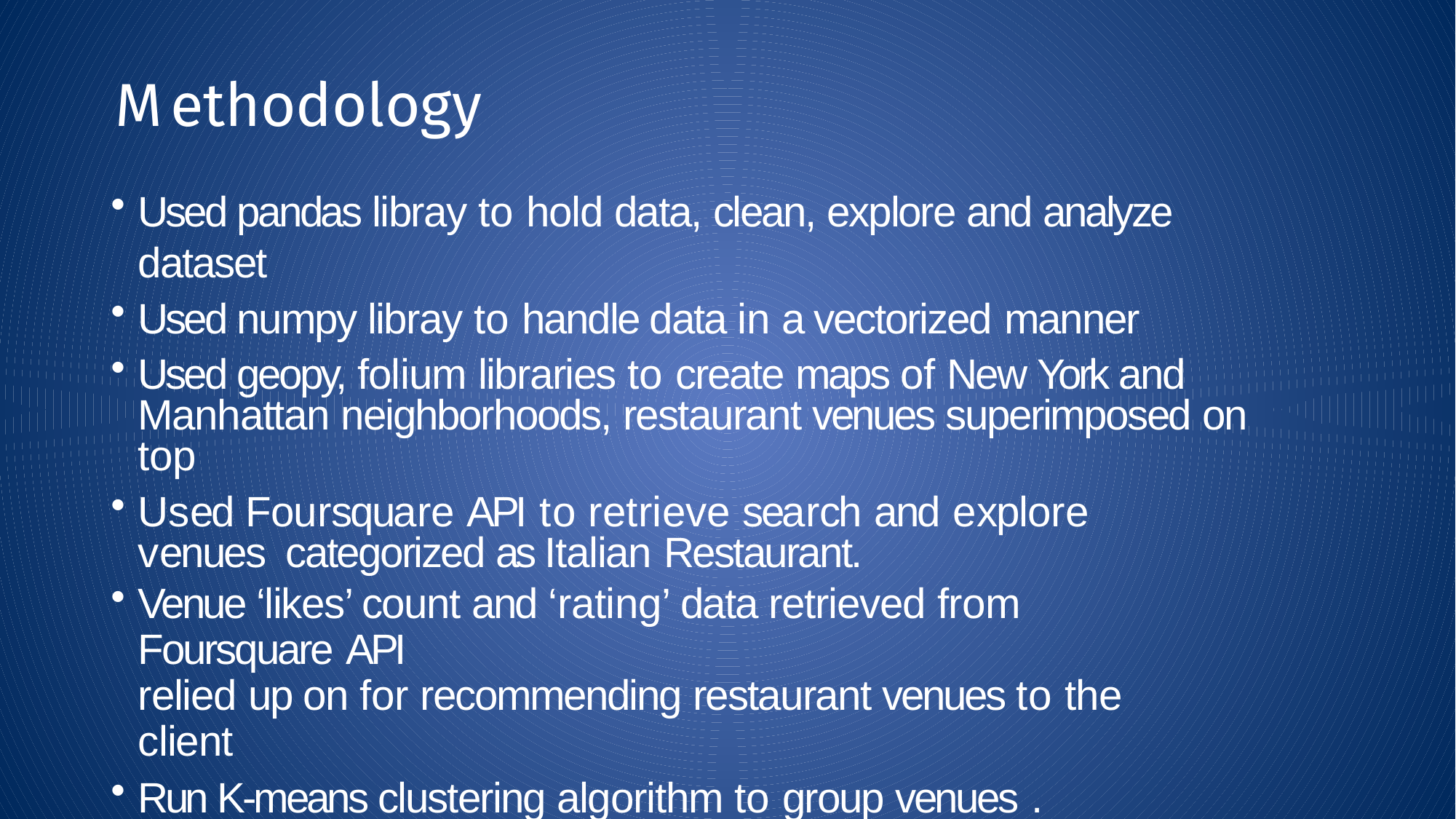

# Methodology
Used pandas libray to hold data, clean, explore and analyze dataset
Used numpy libray to handle data in a vectorized manner
Used geopy, folium libraries to create maps of New York and  Manhattan neighborhoods, restaurant venues superimposed on top
Used Foursquare API to retrieve search and explore	venues  categorized as Italian Restaurant.
Venue ‘likes’ count and ‘rating’ data retrieved from Foursquare API
relied up on for recommending restaurant venues to the client
Run K-means clustering algorithm to group venues .
Plotted bar graph showing the top 5 restaurant venues and likes  count